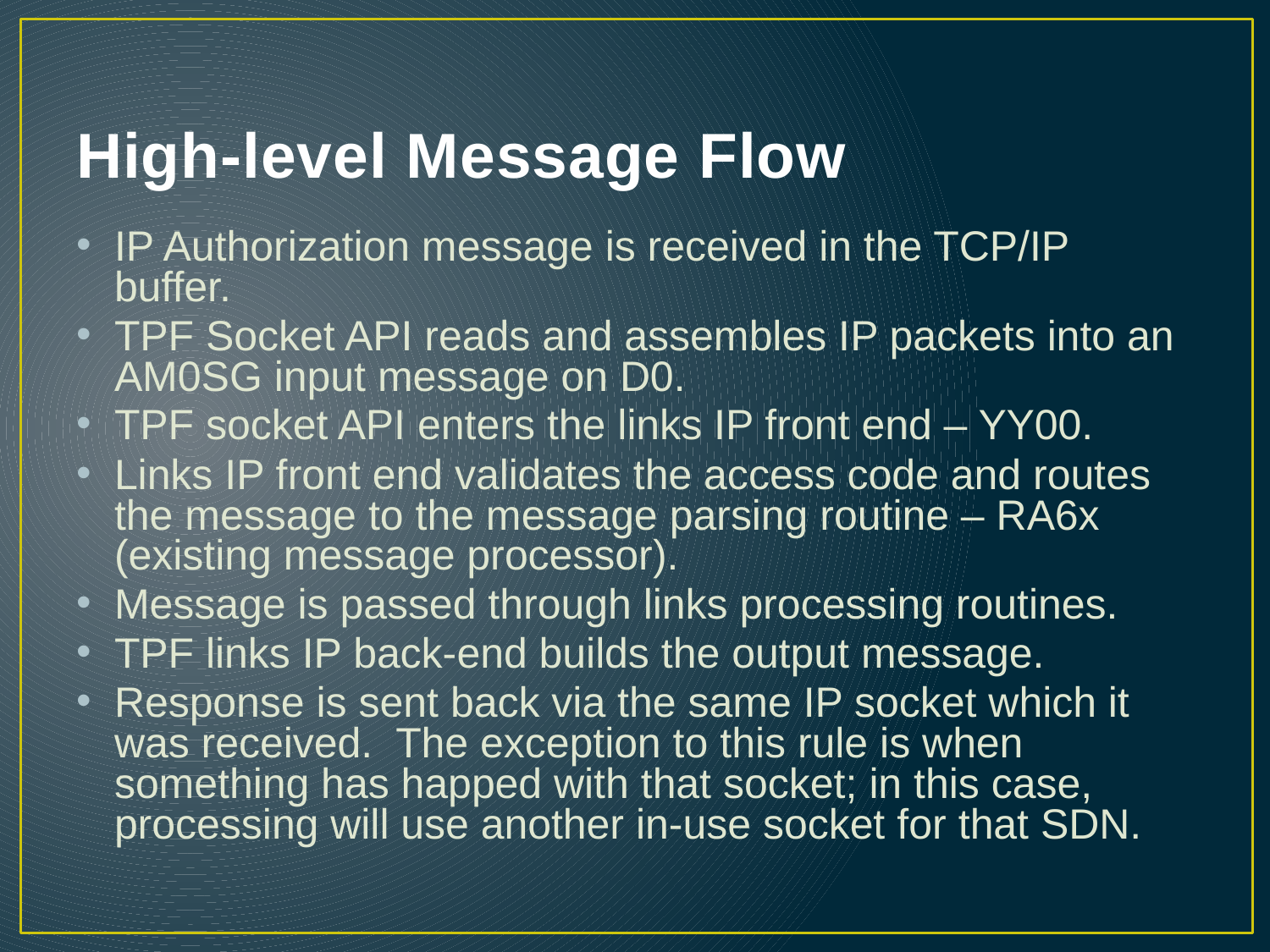

# High-level Message Flow
IP Authorization message is received in the TCP/IP buffer.
TPF Socket API reads and assembles IP packets into an AM0SG input message on D0.
TPF socket API enters the links IP front end – YY00.
Links IP front end validates the access code and routes the message to the message parsing routine – RA6x (existing message processor).
Message is passed through links processing routines.
TPF links IP back-end builds the output message.
Response is sent back via the same IP socket which it was received.  The exception to this rule is when something has happed with that socket; in this case, processing will use another in-use socket for that SDN.